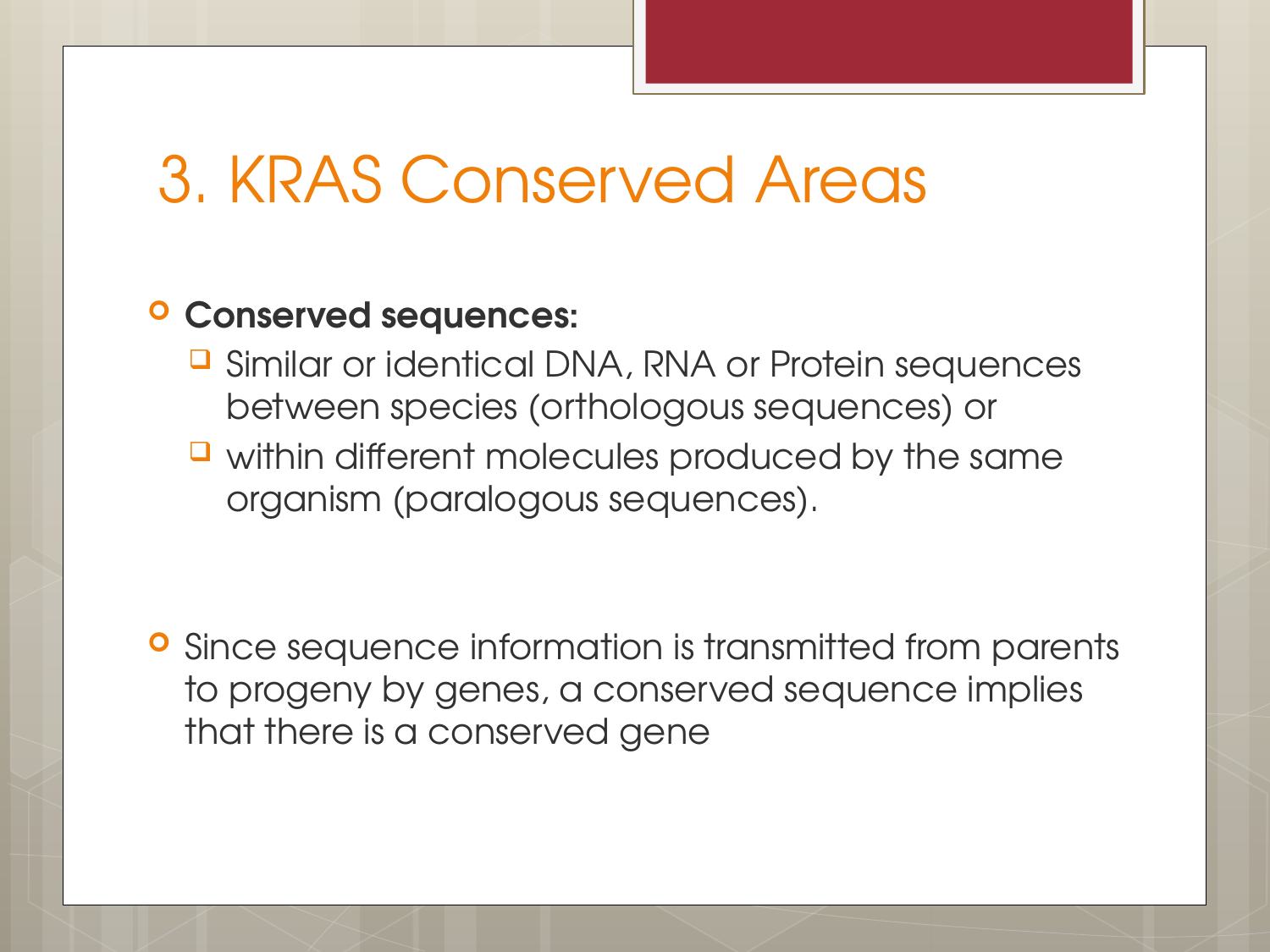

# 3. KRAS Conserved Areas
Conserved sequences:
Similar or identical DNA, RNA or Protein sequences between species (orthologous sequences) or
within different molecules produced by the same organism (paralogous sequences).

Since sequence information is transmitted from parents to progeny by genes, a conserved sequence implies that there is a conserved gene